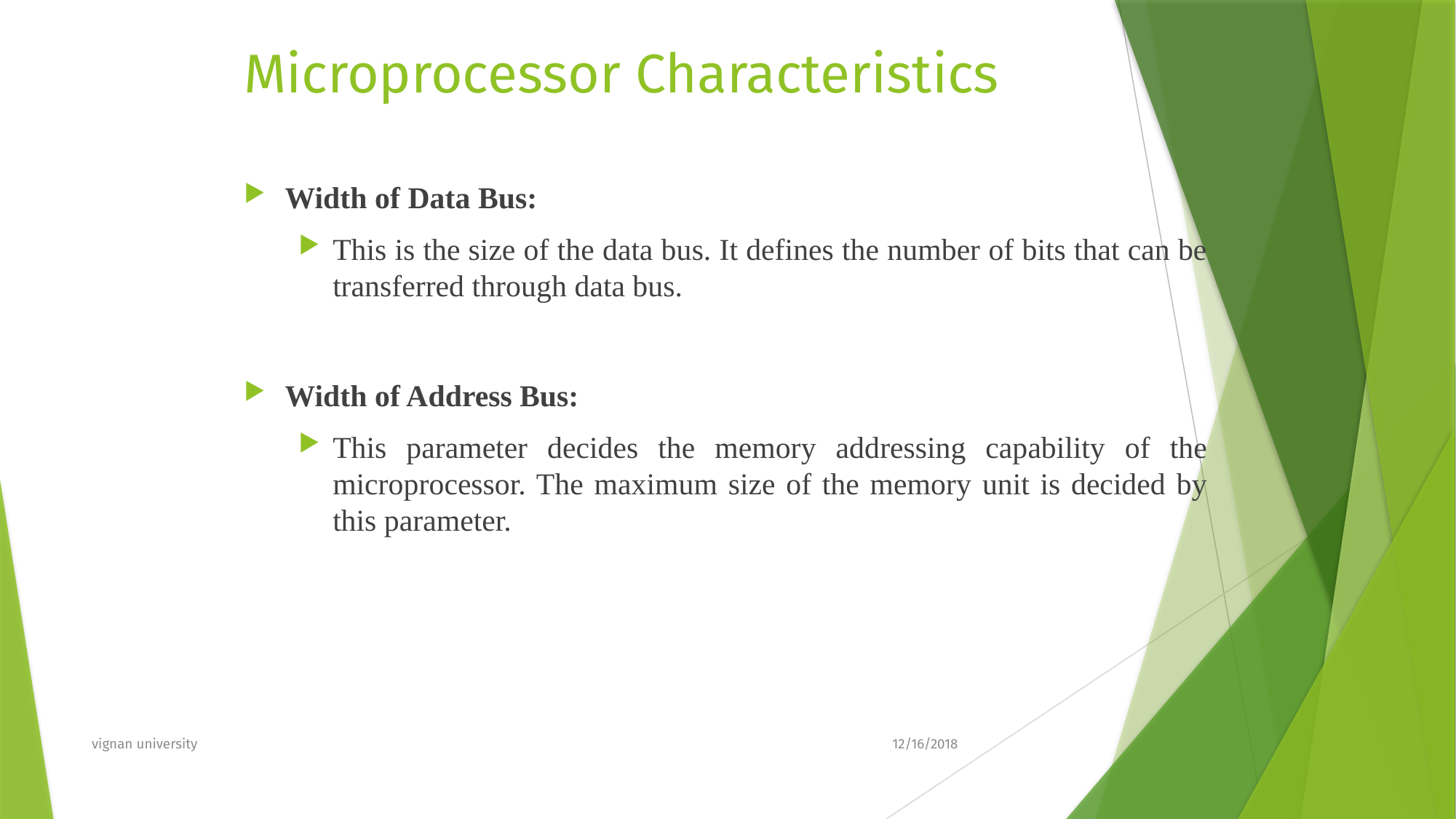

# Microprocessor Characteristics
Width of Data Bus:
This is the size of the data bus. It defines the number of bits that can be transferred through data bus.

Width of Address Bus:
This parameter decides the memory addressing capability of the microprocessor. The maximum size of the memory unit is decided by this parameter.
vignan university
12/16/2018
5